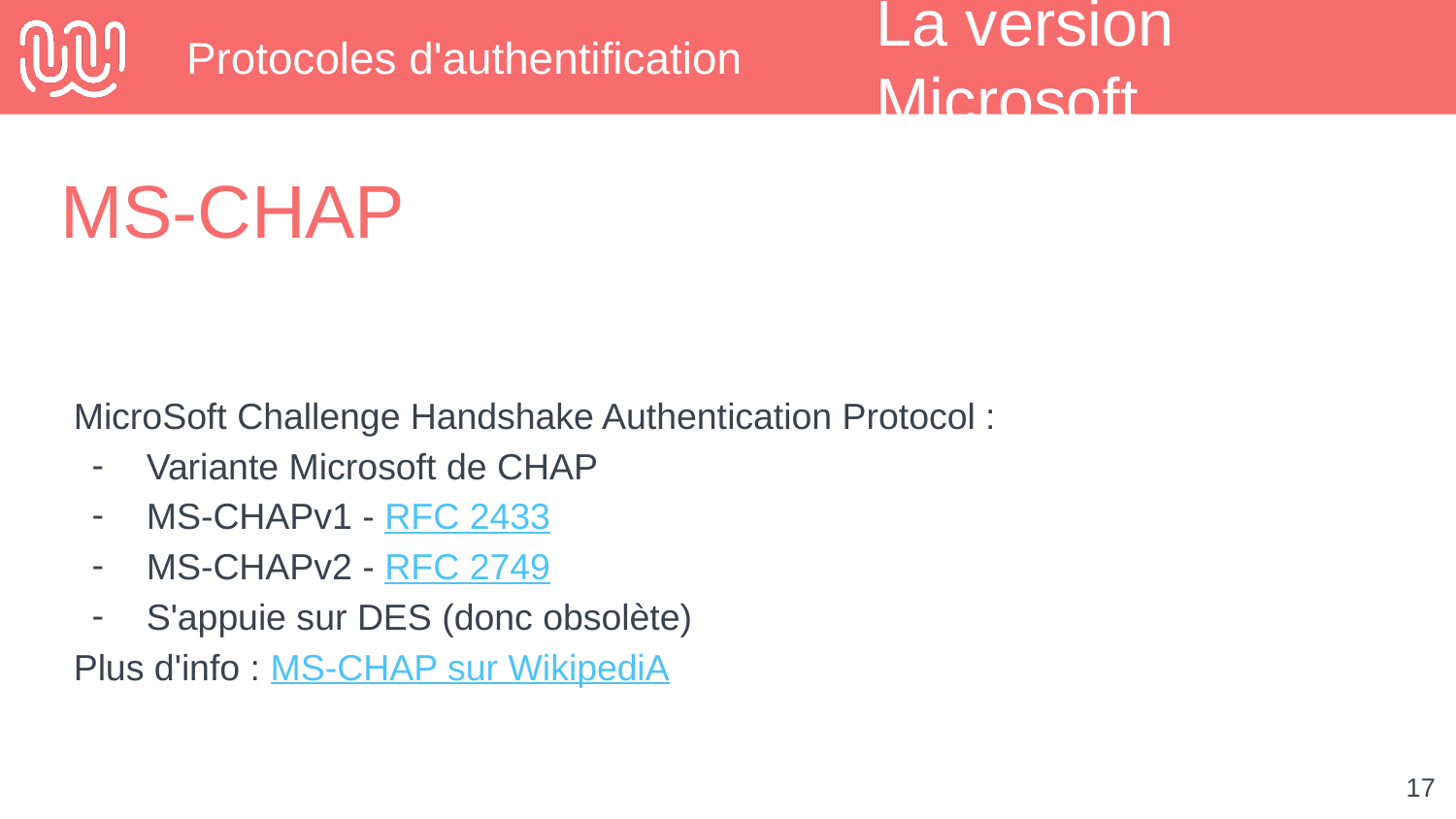

# Protocoles d'authentification
La version Microsoft
MS-CHAP
MicroSoft Challenge Handshake Authentication Protocol :
Variante Microsoft de CHAP
MS-CHAPv1 - RFC 2433
MS-CHAPv2 - RFC 2749
S'appuie sur DES (donc obsolète)
Plus d'info : MS-CHAP sur WikipediA
17